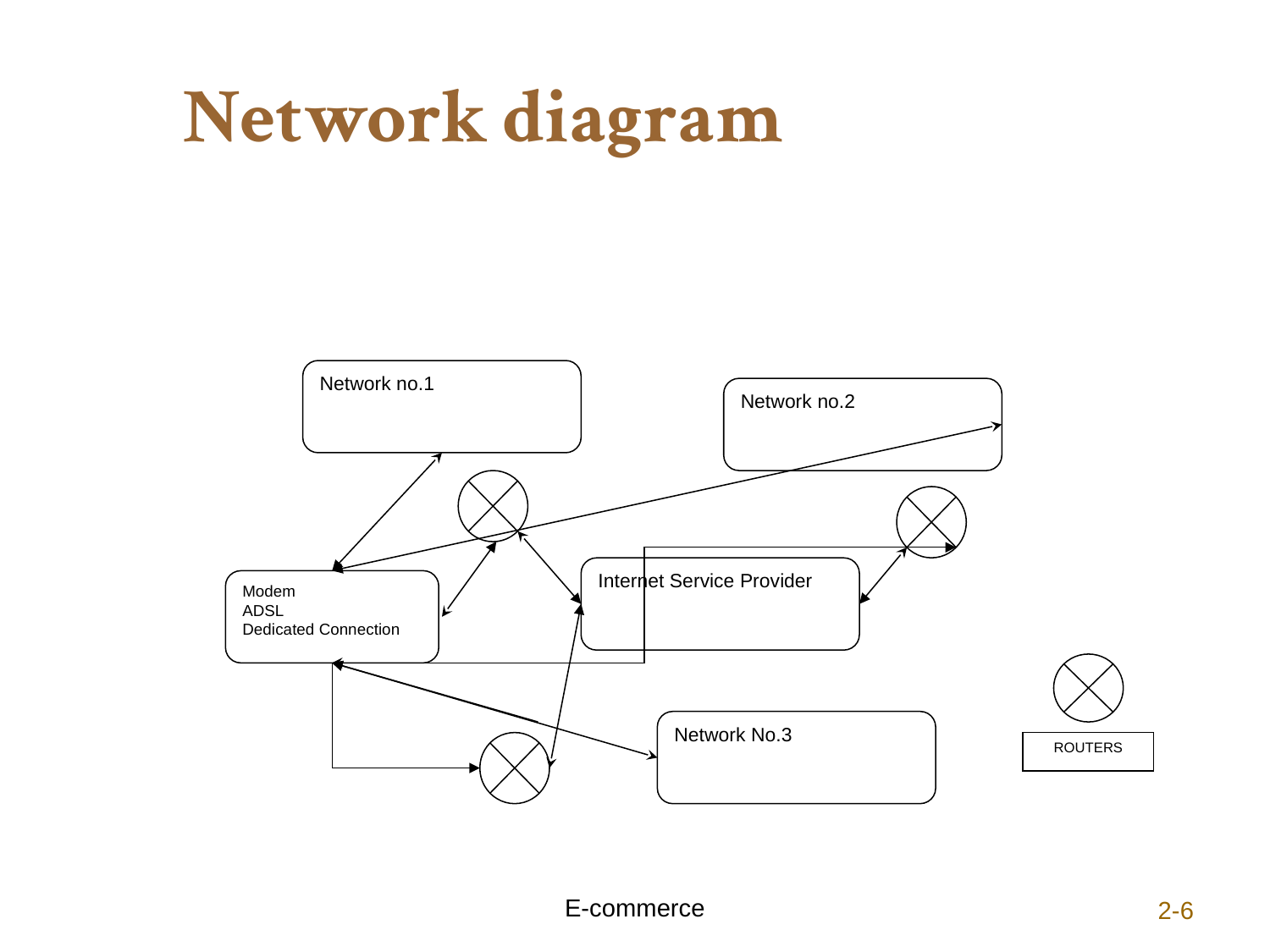

# Network diagram

Network no.1
Network no.2

Internet Service Provider
Modem
ADSL
Dedicated Connection

Network No.3

ROUTERS

E-commerce
2-6